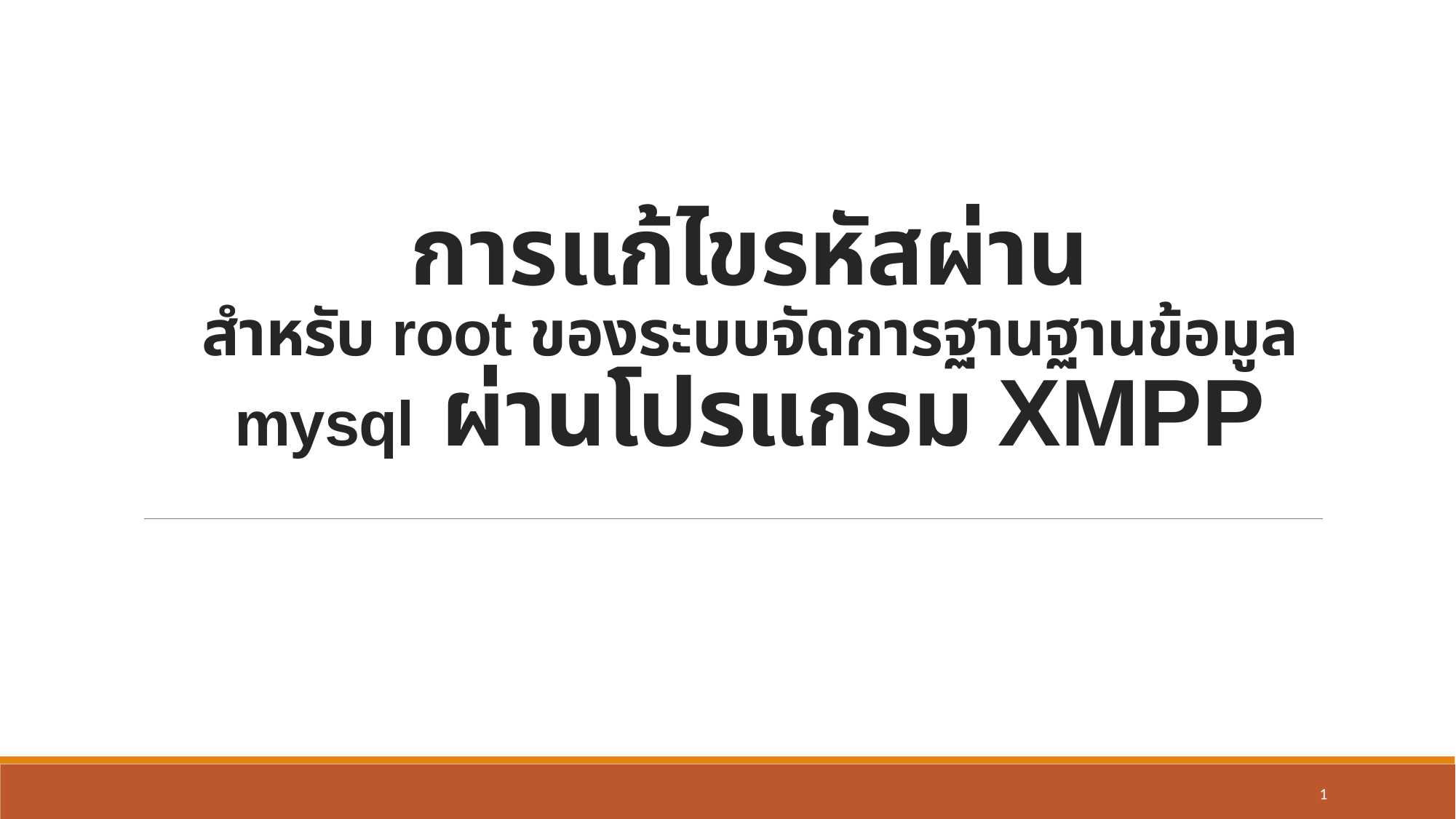

# การแก้ไขรหัสผ่าน สำหรับ root ของระบบจัดการฐานฐานข้อมูล mysql ผ่านโปรแกรม XMPP
1